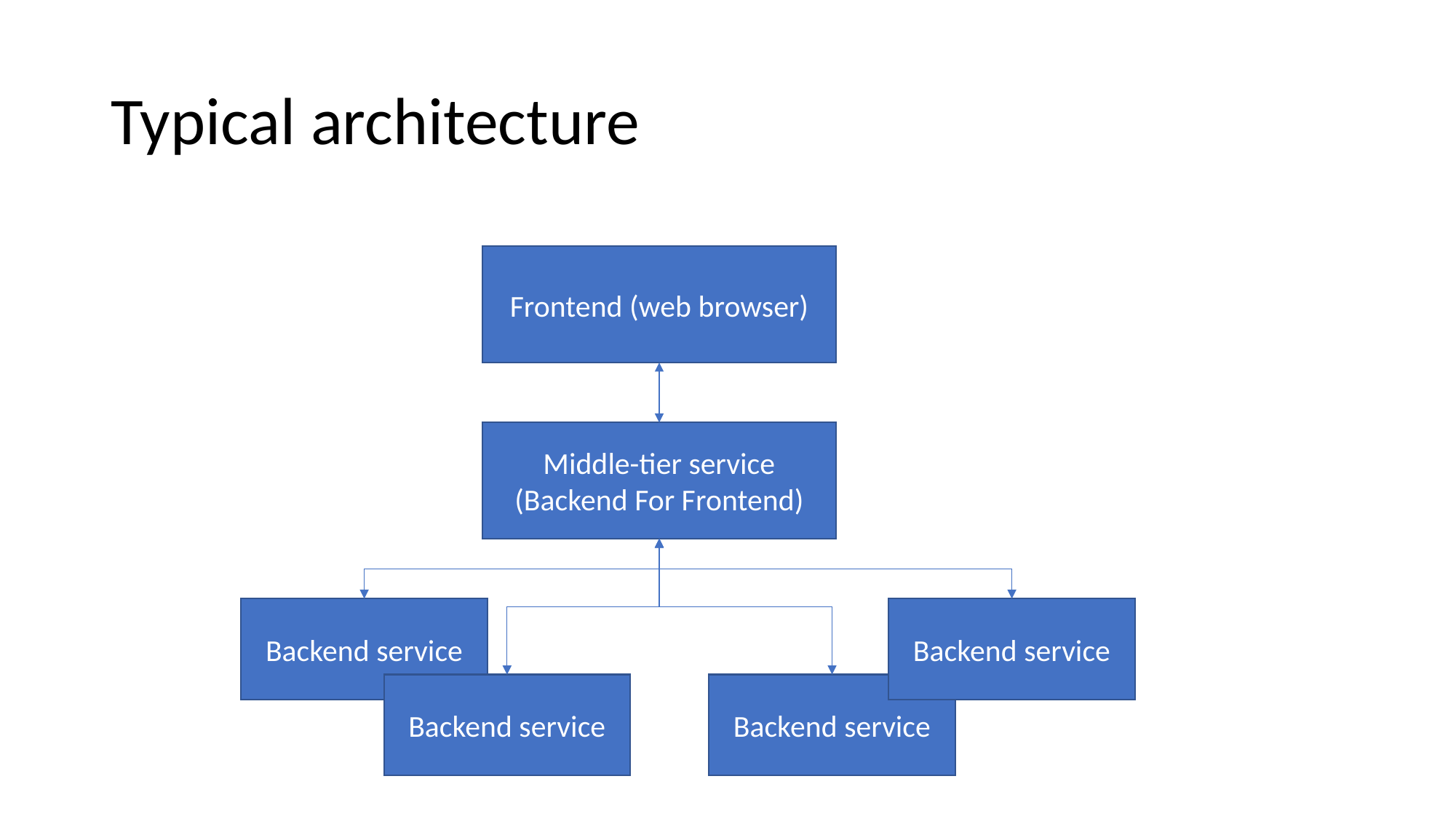

# Typical architecture
Frontend (web browser)
Middle-tier service (Backend For Frontend)
Backend service
Backend service
Backend service
Backend service